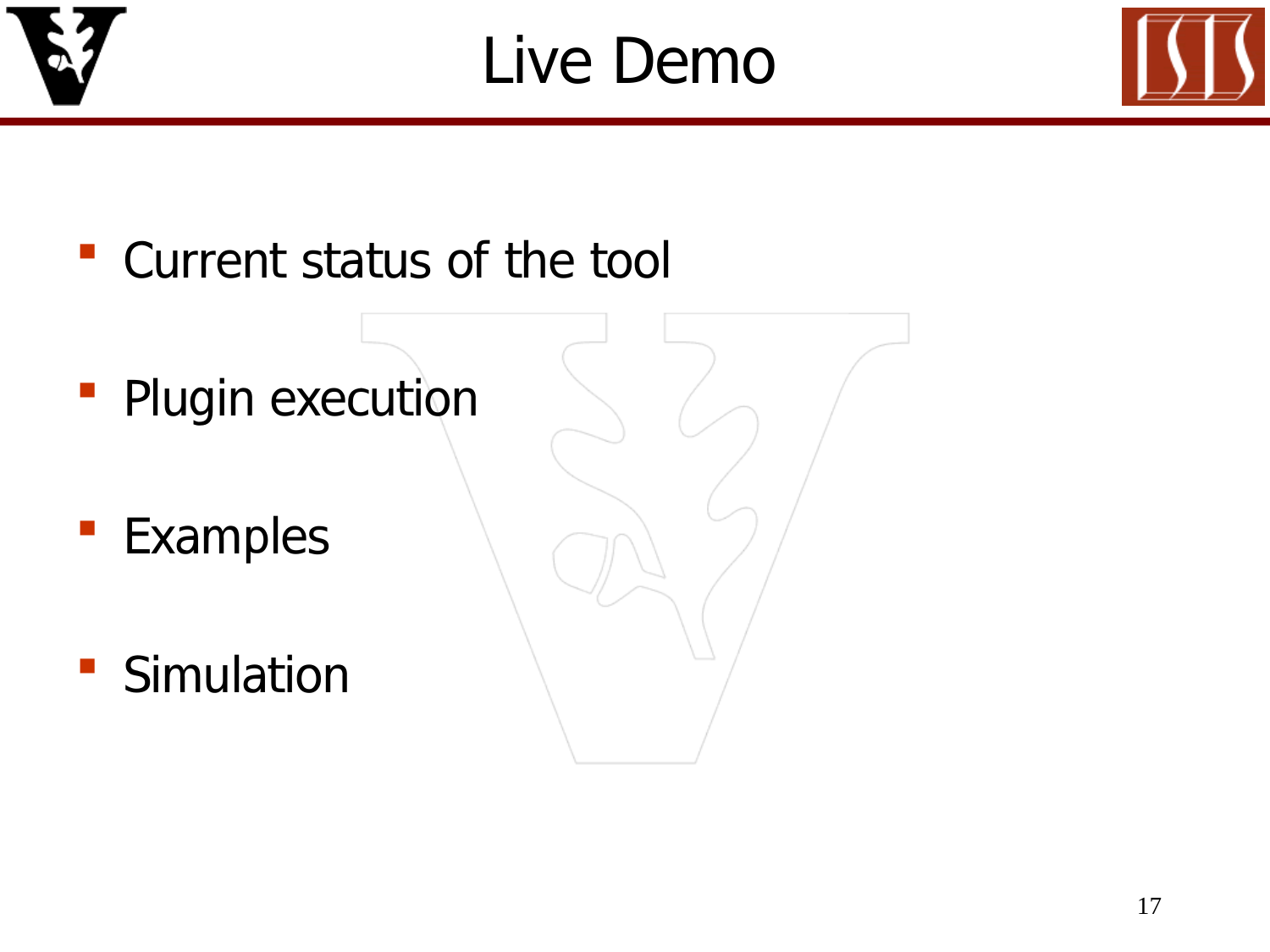

# Live Demo
Current status of the tool

Plugin execution

Examples

Simulation

17